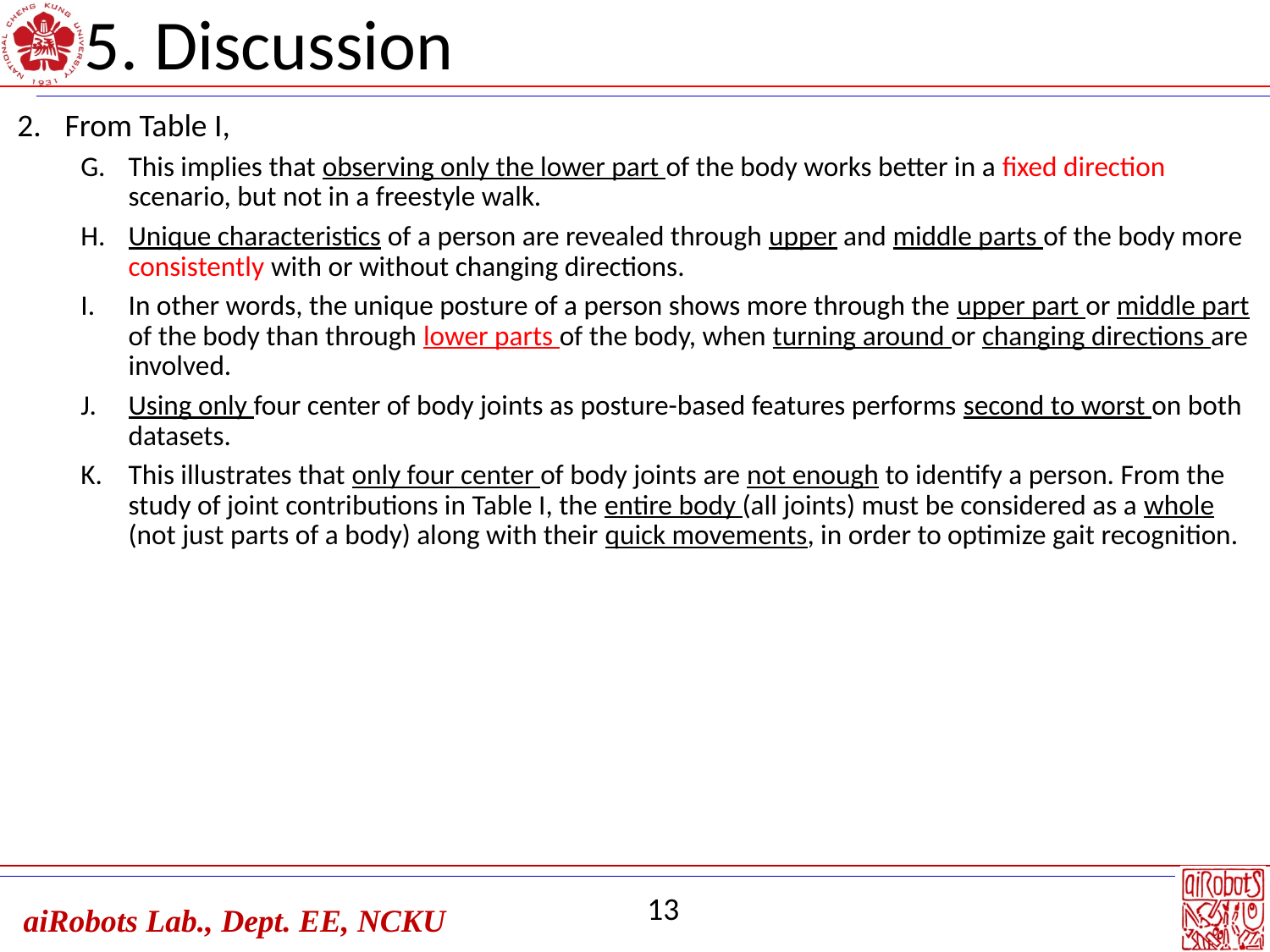

# 5. Discussion
From Table I,
This implies that observing only the lower part of the body works better in a fixed direction scenario, but not in a freestyle walk.
Unique characteristics of a person are revealed through upper and middle parts of the body more consistently with or without changing directions.
In other words, the unique posture of a person shows more through the upper part or middle part of the body than through lower parts of the body, when turning around or changing directions are involved.
Using only four center of body joints as posture-based features performs second to worst on both datasets.
This illustrates that only four center of body joints are not enough to identify a person. From the study of joint contributions in Table I, the entire body (all joints) must be considered as a whole (not just parts of a body) along with their quick movements, in order to optimize gait recognition.
13